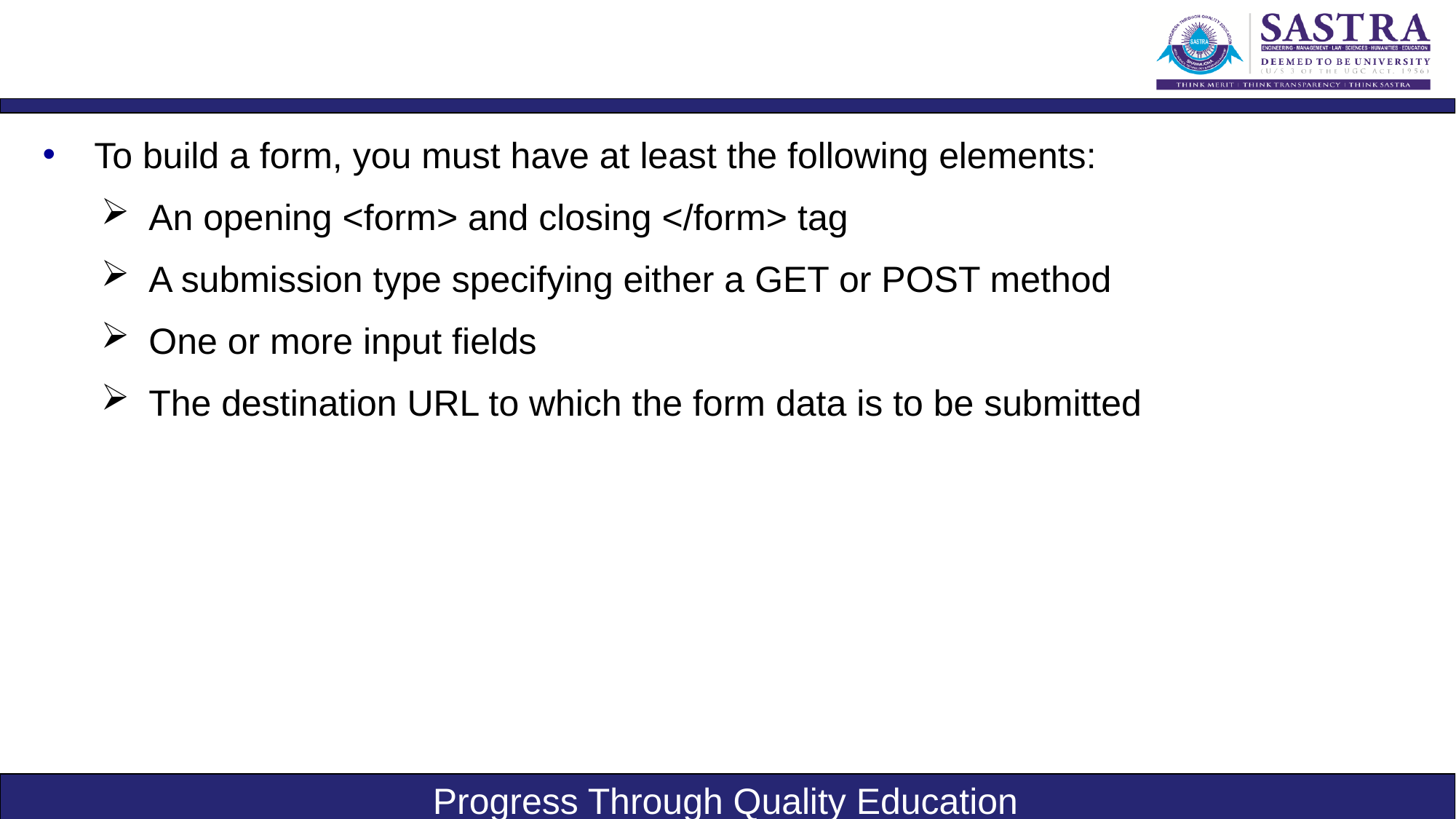

#
To build a form, you must have at least the following elements:
An opening <form> and closing </form> tag
A submission type specifying either a GET or POST method
One or more input fields
The destination URL to which the form data is to be submitted